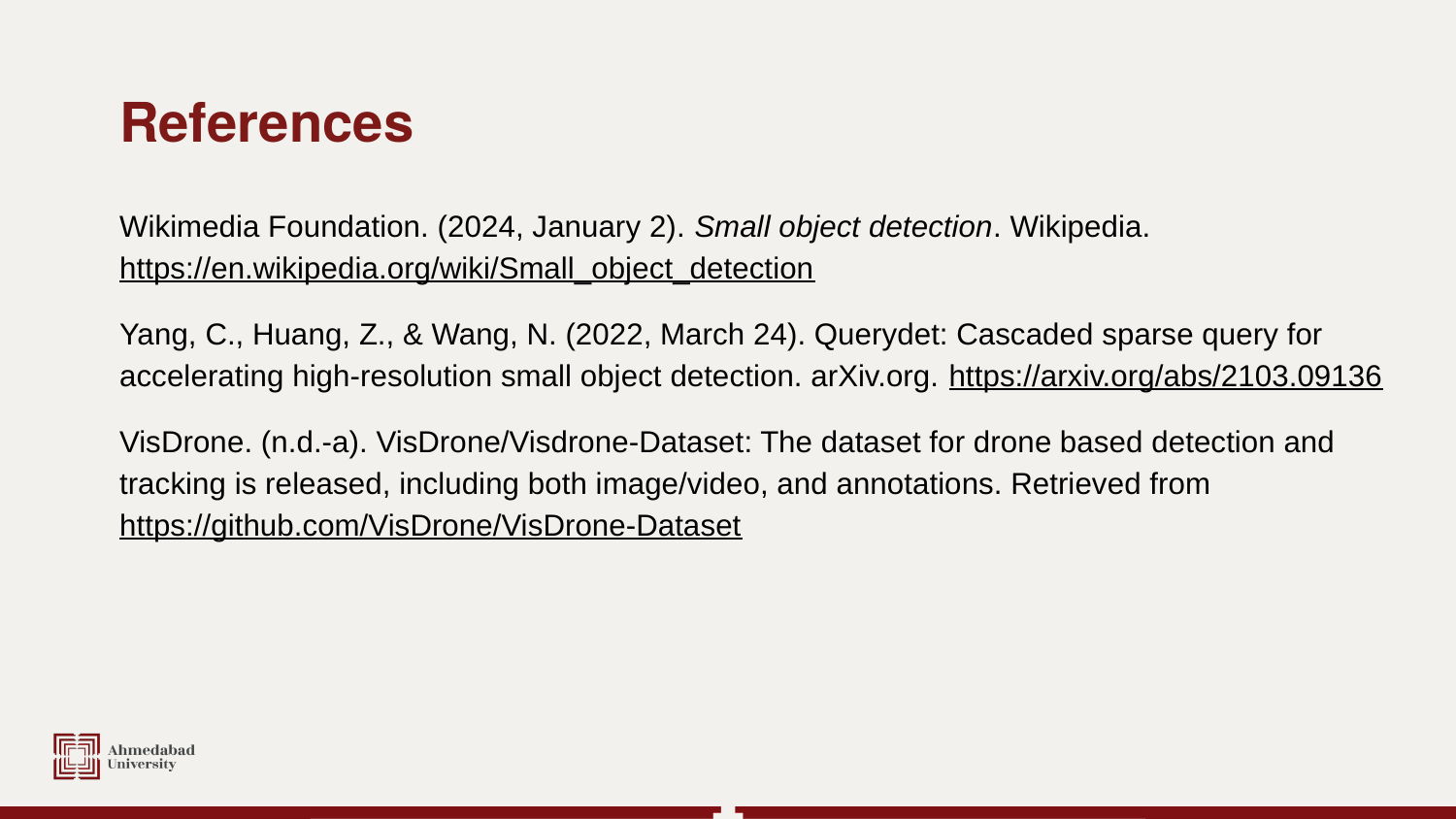

# References
Wikimedia Foundation. (2024, January 2). Small object detection. Wikipedia. https://en.wikipedia.org/wiki/Small_object_detection
Yang, C., Huang, Z., & Wang, N. (2022, March 24). Querydet: Cascaded sparse query for accelerating high-resolution small object detection. arXiv.org. https://arxiv.org/abs/2103.09136
VisDrone. (n.d.-a). VisDrone/Visdrone-Dataset: The dataset for drone based detection and tracking is released, including both image/video, and annotations. Retrieved from https://github.com/VisDrone/VisDrone-Dataset